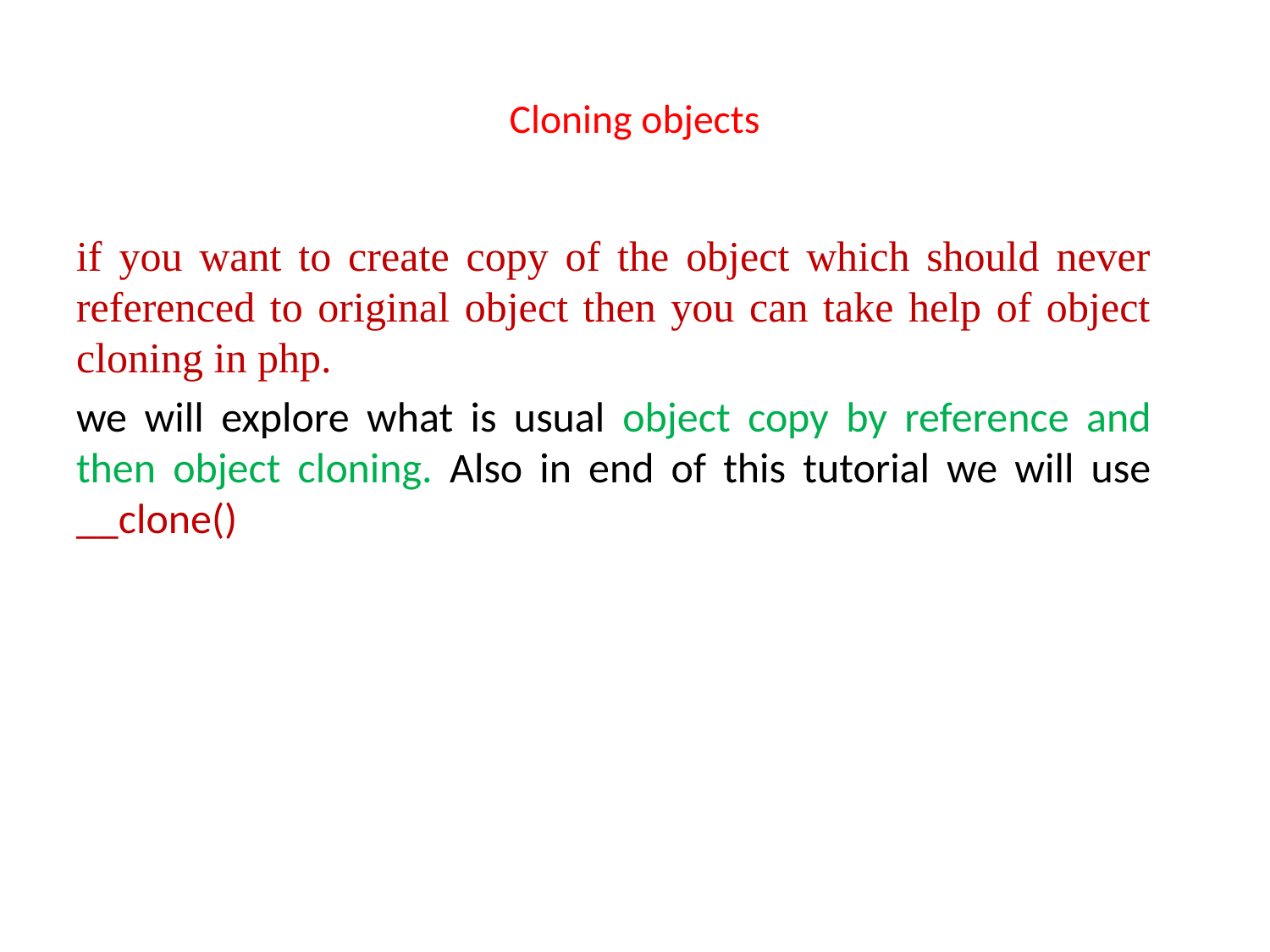

# Cloning objects
if you want to create copy of the object which should never referenced to original object then you can take help of object cloning in php.
we will explore what is usual object copy by reference and then object cloning. Also in end of this tutorial we will use __clone()